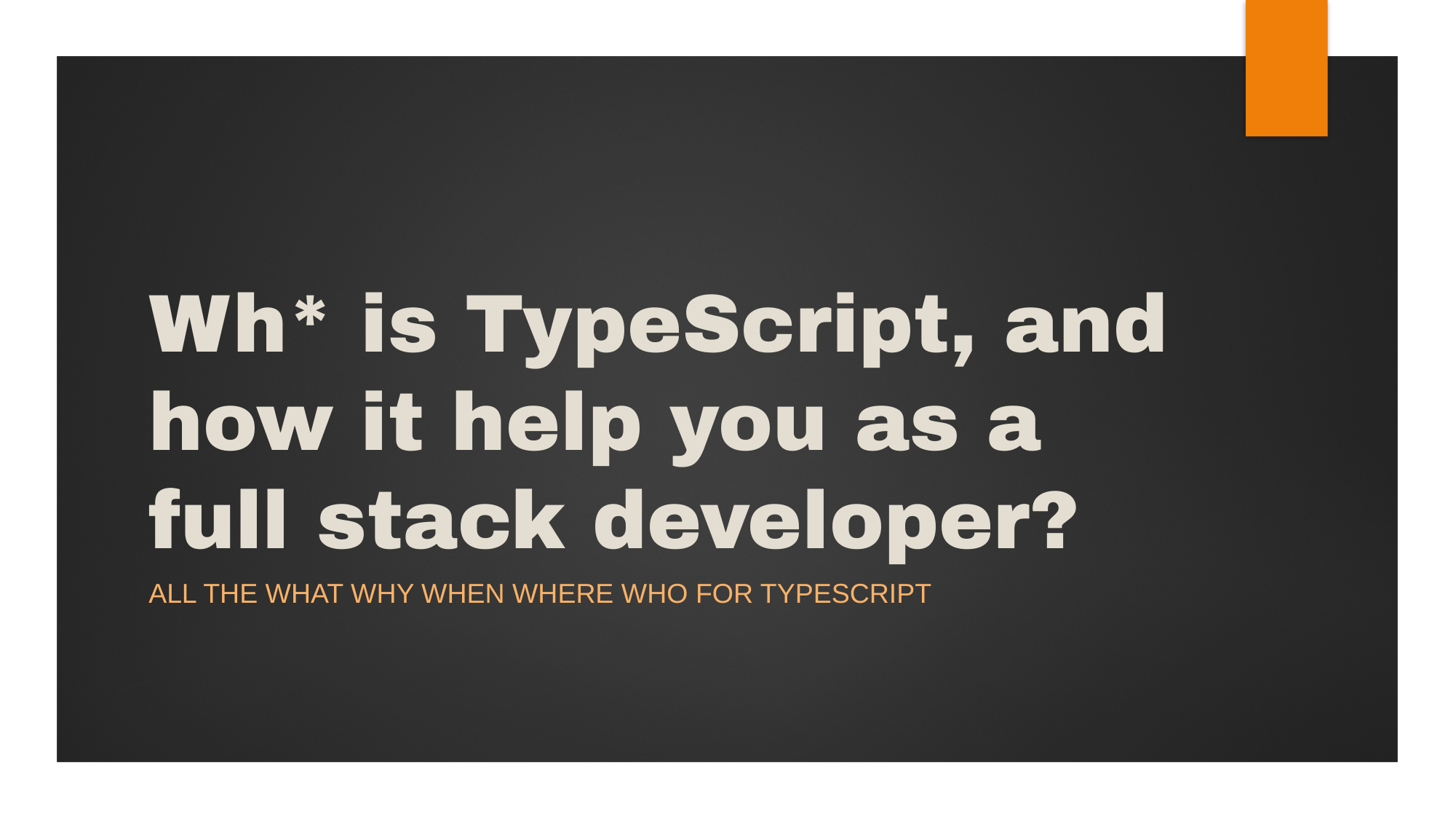

# Wh* is TypeScript, and how it help you as a full stack developer?
All the what why when where who for typescript